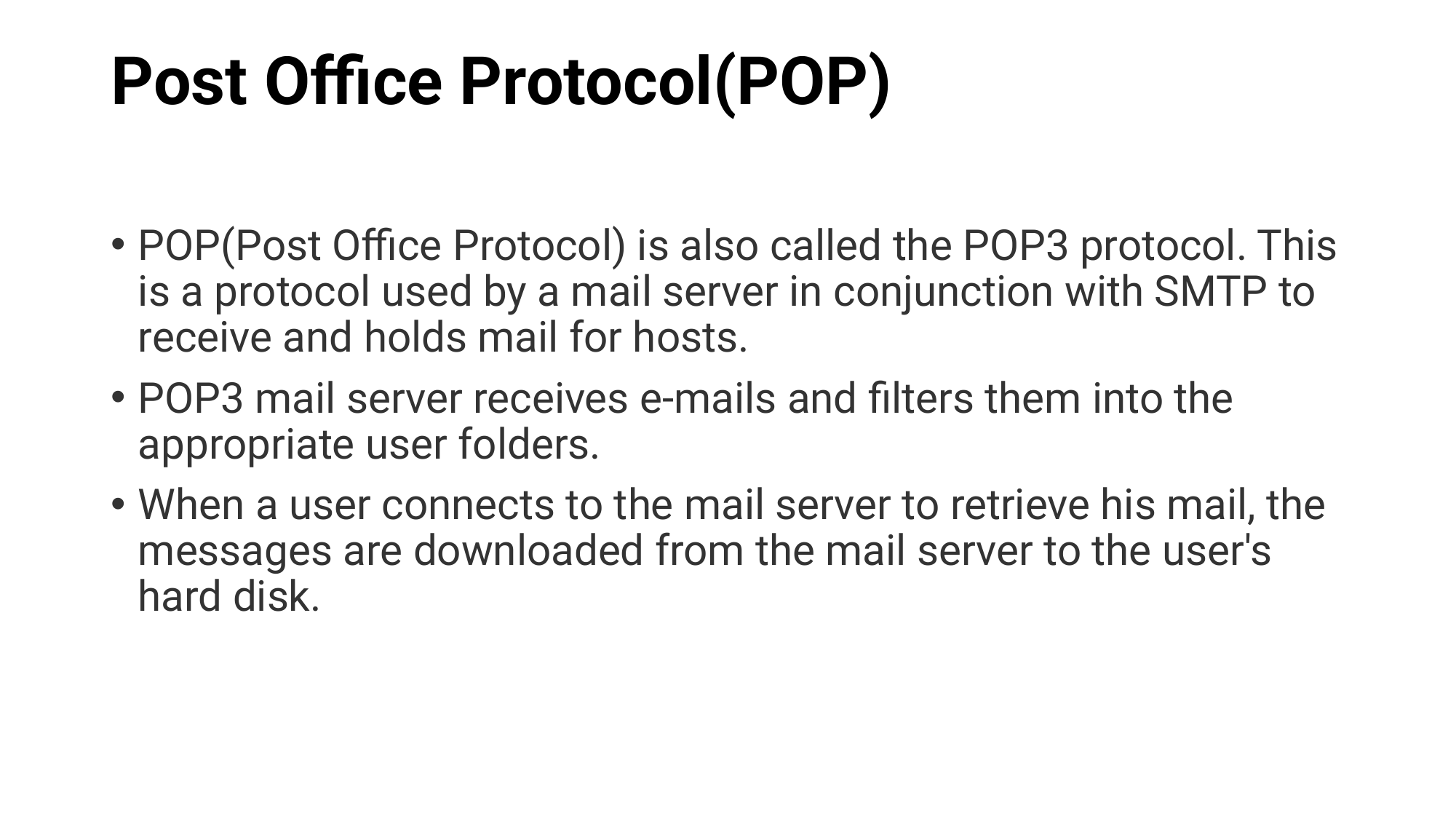

# Post Office Protocol(POP)
POP(Post Office Protocol) is also called the POP3 protocol. This is a protocol used by a mail server in conjunction with SMTP to receive and holds mail for hosts.
POP3 mail server receives e-mails and filters them into the appropriate user folders.
When a user connects to the mail server to retrieve his mail, the messages are downloaded from the mail server to the user's hard disk.